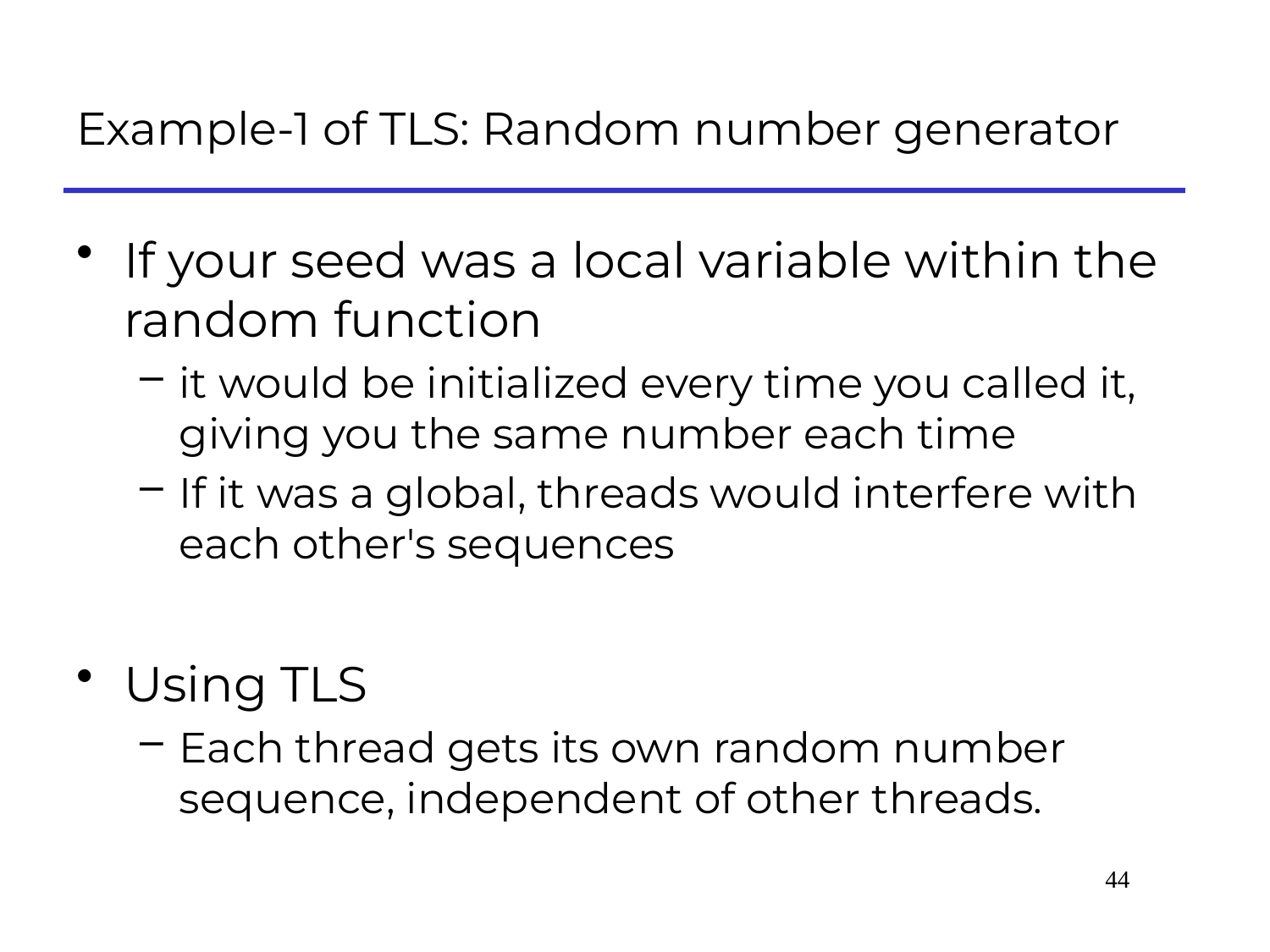

# Example-1 of TLS: Random number generator
If your seed was a local variable within the random function
it would be initialized every time you called it, giving you the same number each time
If it was a global, threads would interfere with each other's sequences

Using TLS
Each thread gets its own random number sequence, independent of other threads.

44